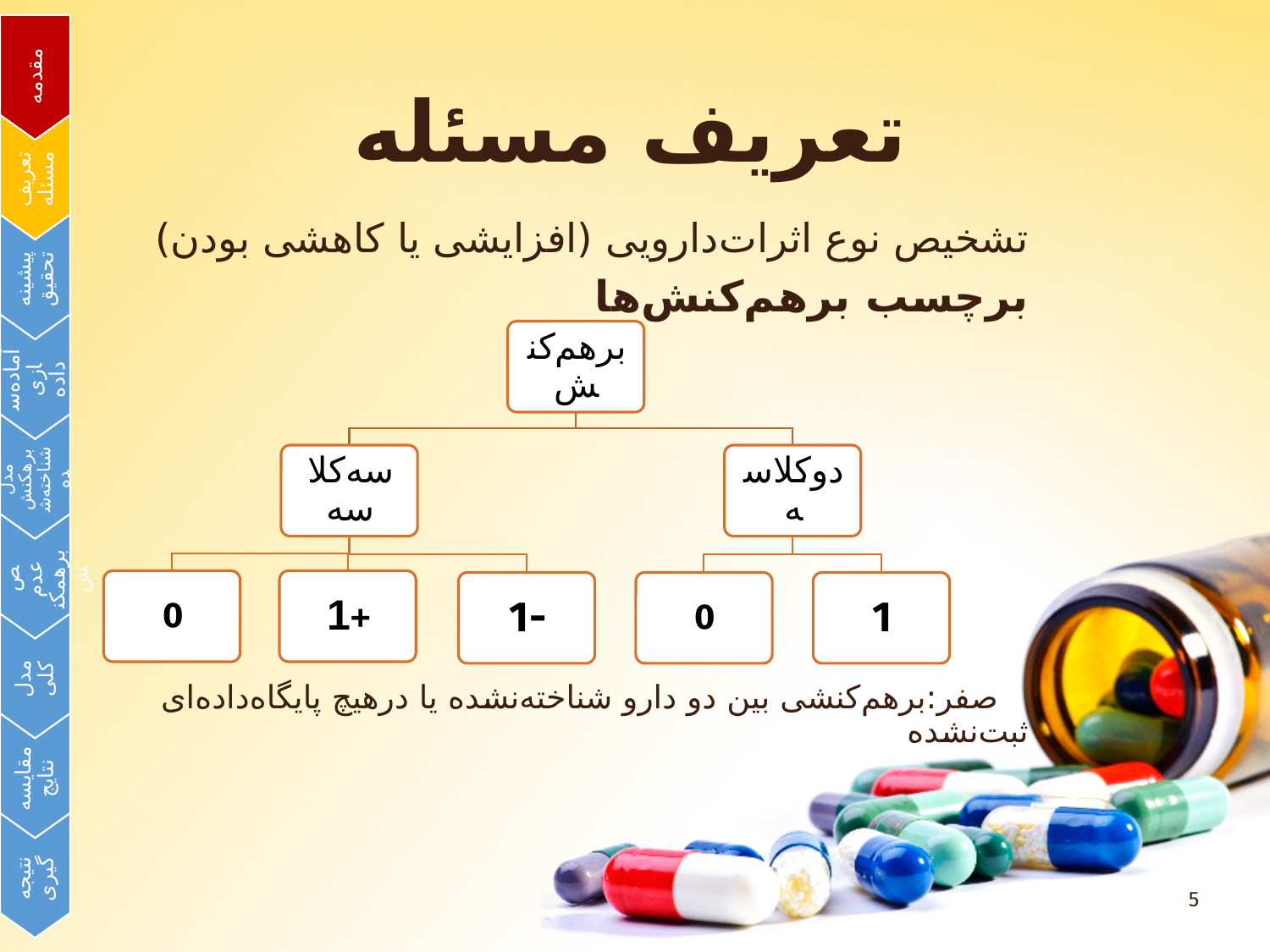

# تعریف مسئله
تشخیص نوع اثرات‌دارویی (افزایشی یا کاهشی بودن)‌
برچسب برهم‌کنش‌ها

   صفر:برهم‌کنشی بین دو دارو شناخته‌نشده‌ یا درهیچ‌ پایگاه‌داده‌‌ای ثبت‌نشده‌
برهم‌کنش
سه‌کلاسه
0
1+
1-
دوکلاسه
0
1
مقایسه نتایج
مدل کلی
تشخیص عدم برهمکنش
پیشینه تحقیق
نتیجه گیری
مدل برهکنش شناخته‌شده
آماده‌سازی داده
تعریف مسئله
مقدمه
5